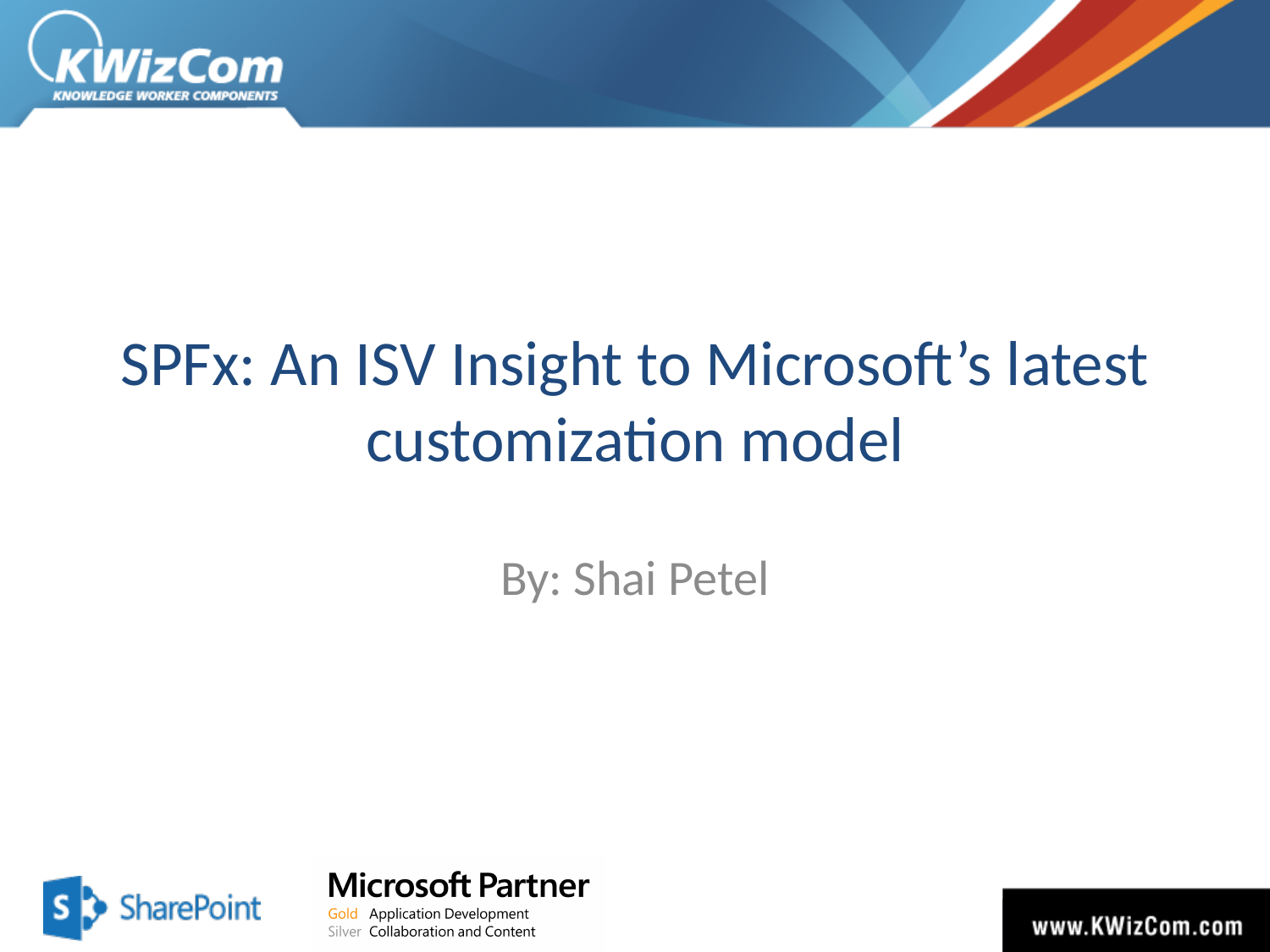

# SPFx: An ISV Insight to Microsoft’s latest customization model
By: Shai Petel